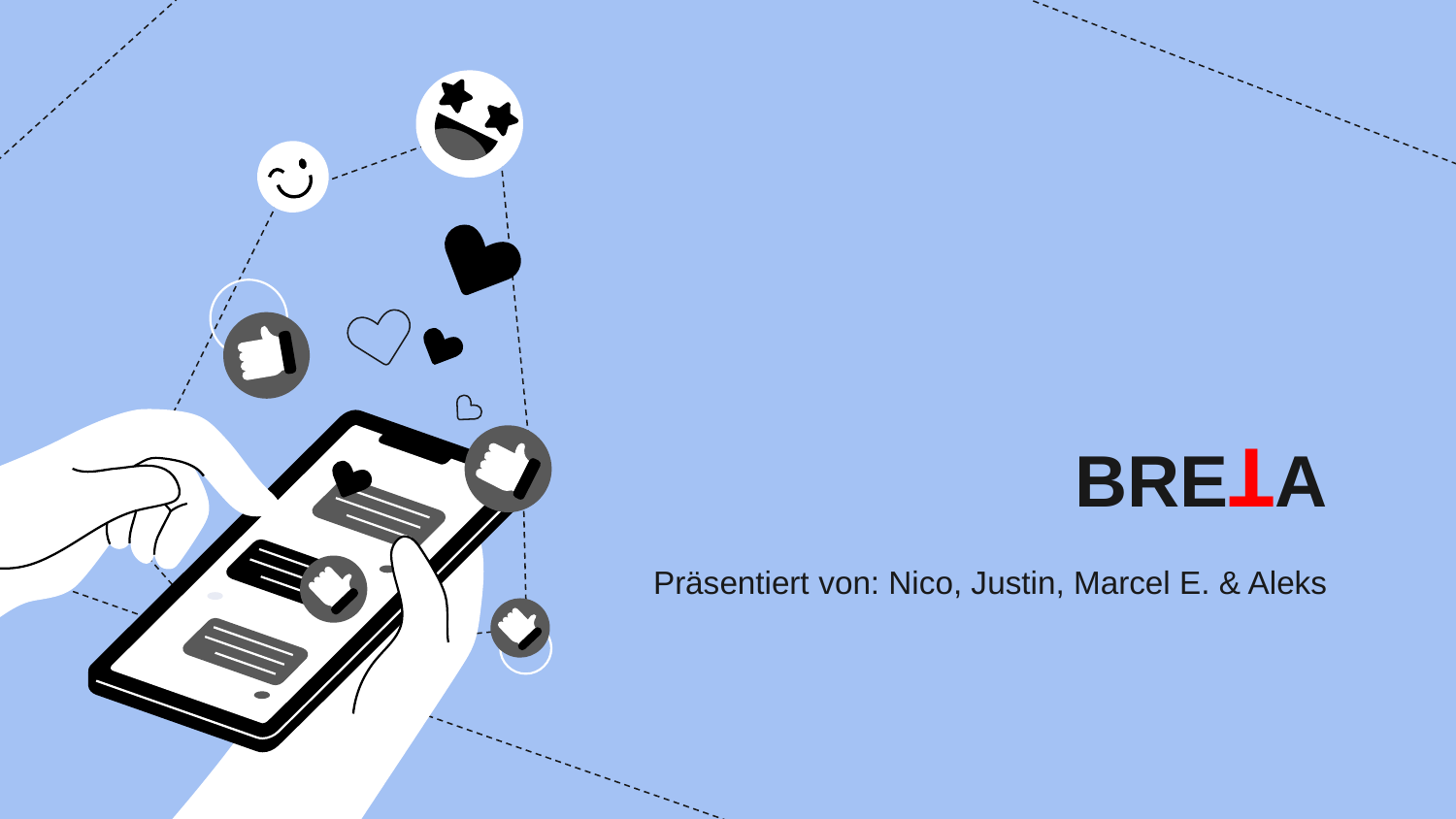

BREꞱA
Präsentiert von: Nico, Justin, Marcel E. & Aleks